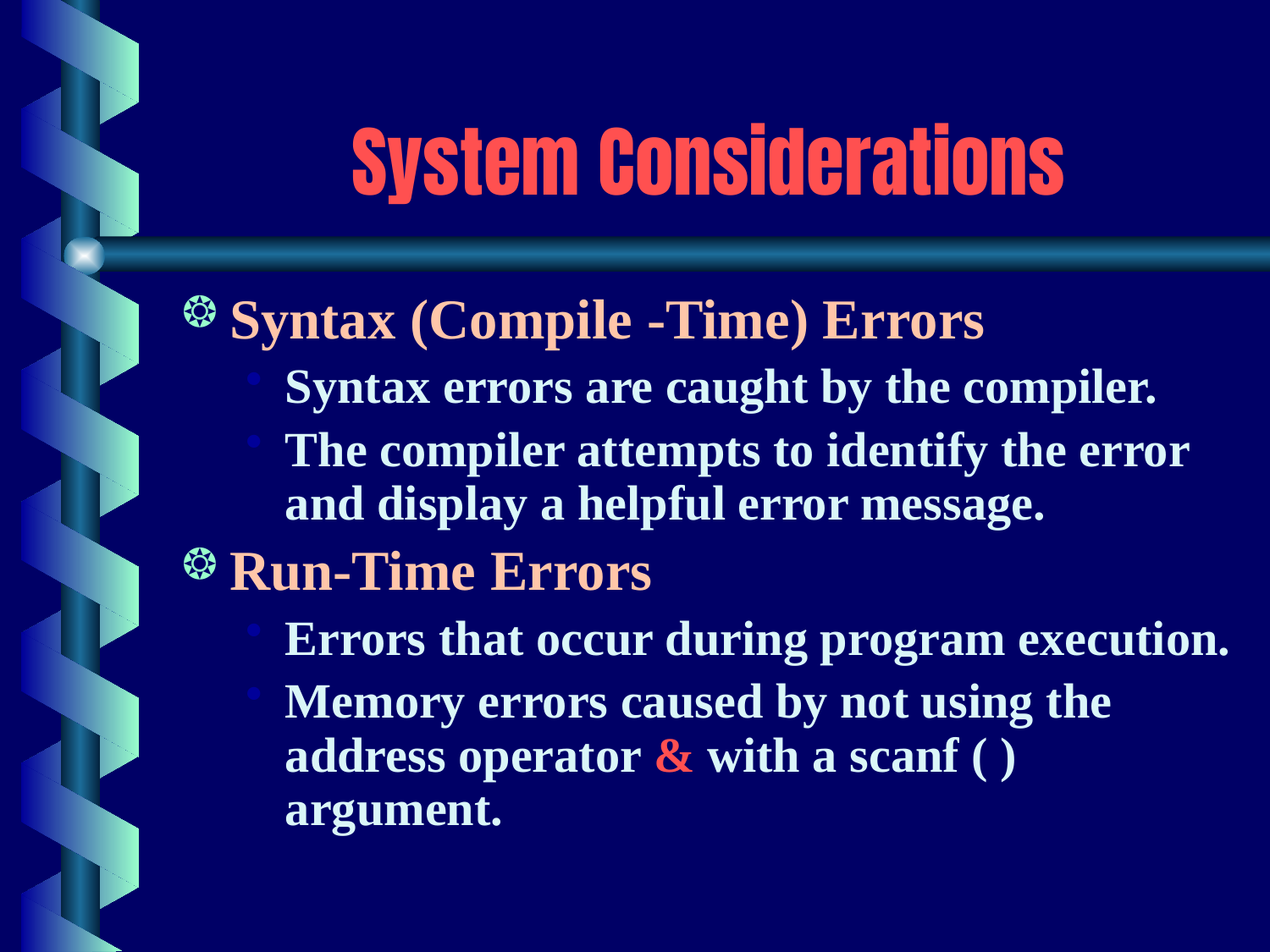

# System Considerations
Syntax (Compile -Time) Errors
Syntax errors are caught by the compiler.
The compiler attempts to identify the error and display a helpful error message.
Run-Time Errors
Errors that occur during program execution.
Memory errors caused by not using the address operator & with a scanf ( ) argument.